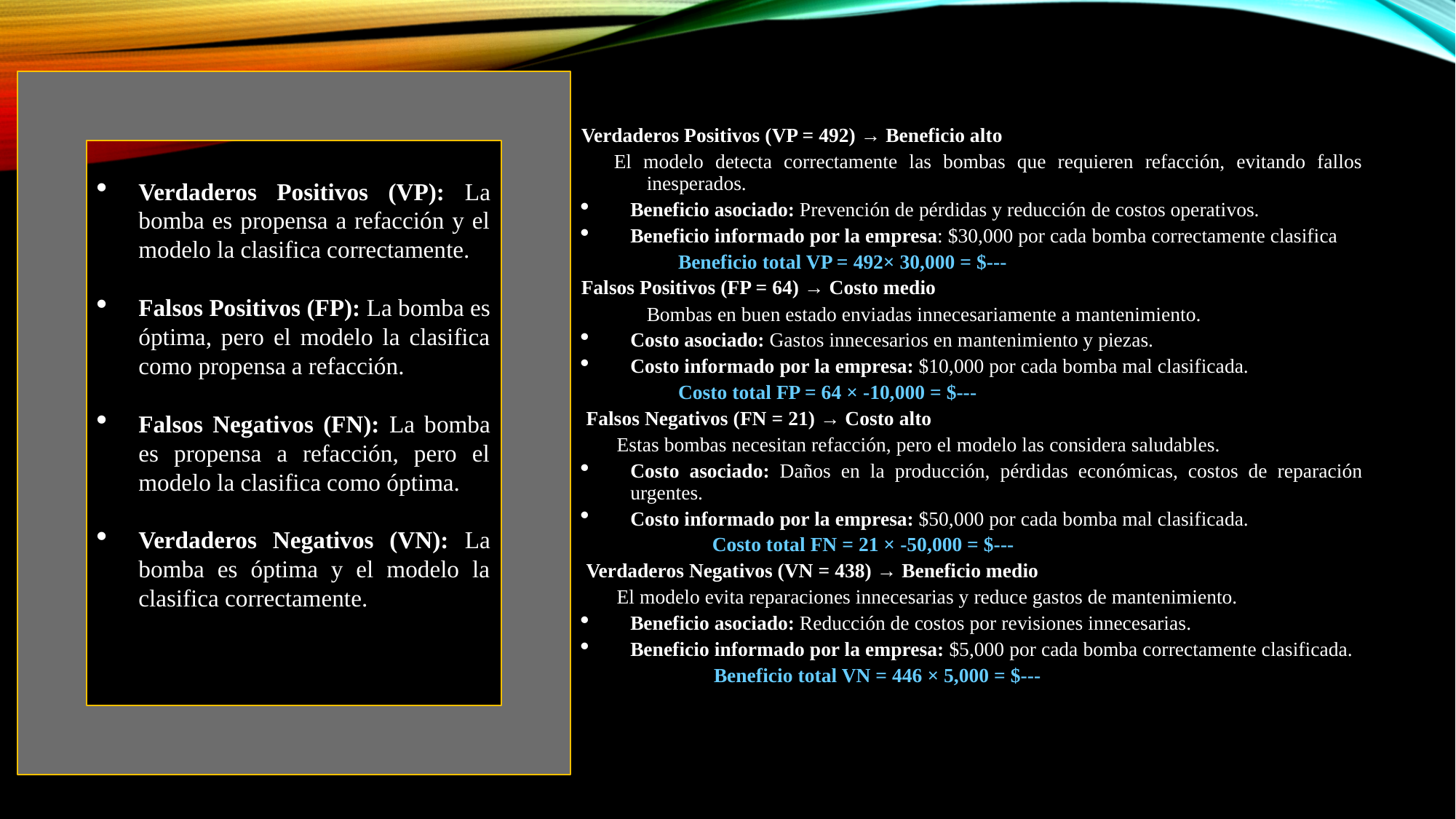

Verdaderos Positivos (VP): La bomba es propensa a refacción y el modelo la clasifica correctamente.

Falsos Positivos (FP): La bomba es óptima, pero el modelo la clasifica como propensa a refacción.

Falsos Negativos (FN): La bomba es propensa a refacción, pero el modelo la clasifica como óptima.

Verdaderos Negativos (VN): La bomba es óptima y el modelo la clasifica correctamente.

# Costos y Beneficios Asociados

Verdaderos Positivos (VP = 492) → Beneficio alto
El modelo detecta correctamente las bombas que requieren refacción, evitando fallos inesperados.
Beneficio asociado: Prevención de pérdidas y reducción de costos operativos.
Beneficio informado por la empresa: $30,000 por cada bomba correctamente clasifica
Beneficio total VP = 492× 30,000 = $---
Falsos Positivos (FP = 64) → Costo medio
Bombas en buen estado enviadas innecesariamente a mantenimiento.
Costo asociado: Gastos innecesarios en mantenimiento y piezas.
Costo informado por la empresa: $10,000 por cada bomba mal clasificada.
Costo total FP = 64 × -10,000 = $---
 Falsos Negativos (FN = 21) → Costo alto
       Estas bombas necesitan refacción, pero el modelo las considera saludables.
Costo asociado: Daños en la producción, pérdidas económicas, costos de reparación urgentes.
Costo informado por la empresa: $50,000 por cada bomba mal clasificada.
 	Costo total FN = 21 × -50,000 = $---
 Verdaderos Negativos (VN = 438) → Beneficio medio
       El modelo evita reparaciones innecesarias y reduce gastos de mantenimiento.
Beneficio asociado: Reducción de costos por revisiones innecesarias.
Beneficio informado por la empresa: $5,000 por cada bomba correctamente clasificada.
       Beneficio total VN = 446 × 5,000 = $---